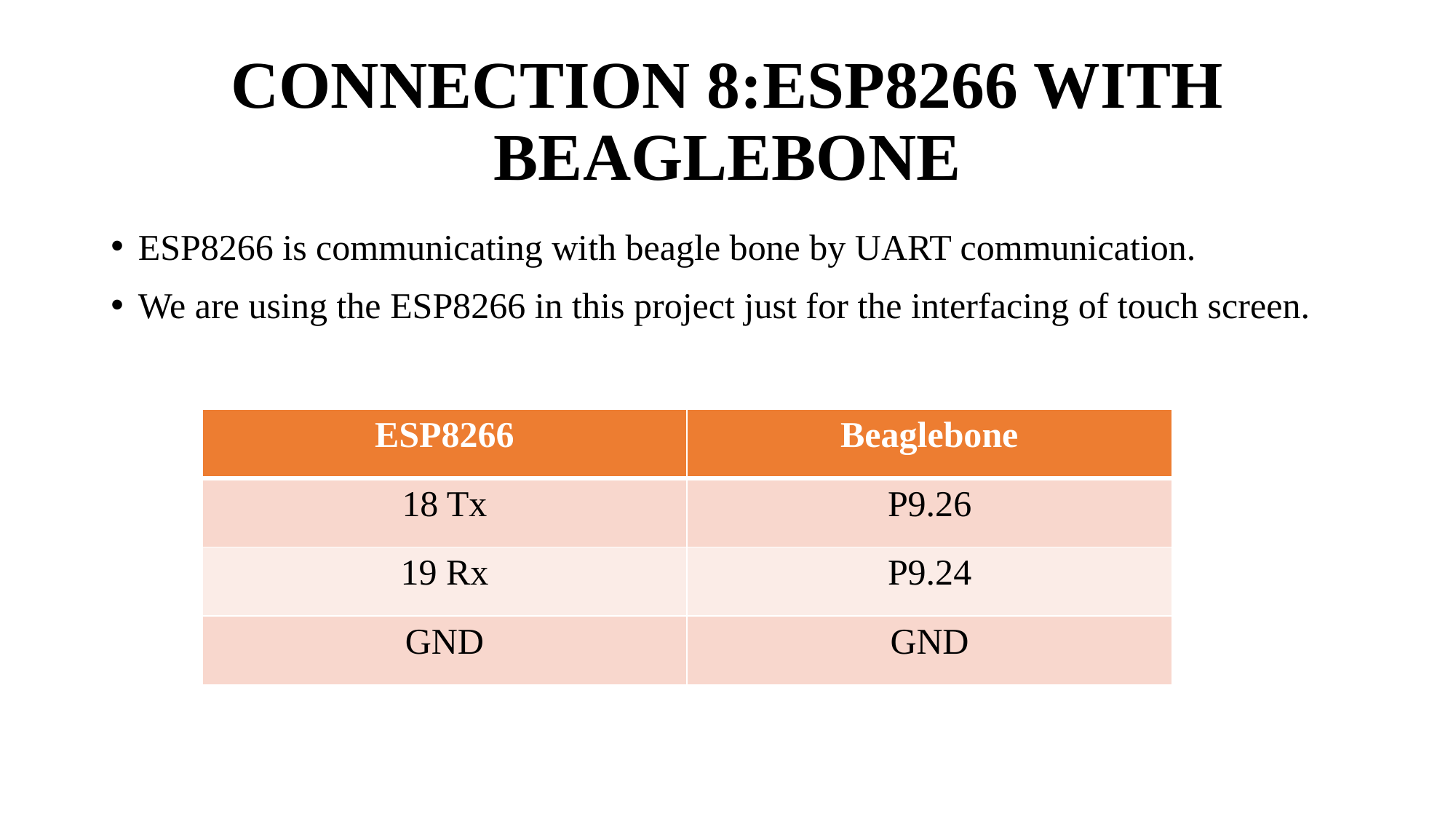

# CONNECTION 8:ESP8266 WITH BEAGLEBONE
ESP8266 is communicating with beagle bone by UART communication.
We are using the ESP8266 in this project just for the interfacing of touch screen.

| ESP8266 | Beaglebone |
| --- | --- |
| 18 Tx | P9.26 |
| 19 Rx | P9.24 |
| GND | GND |